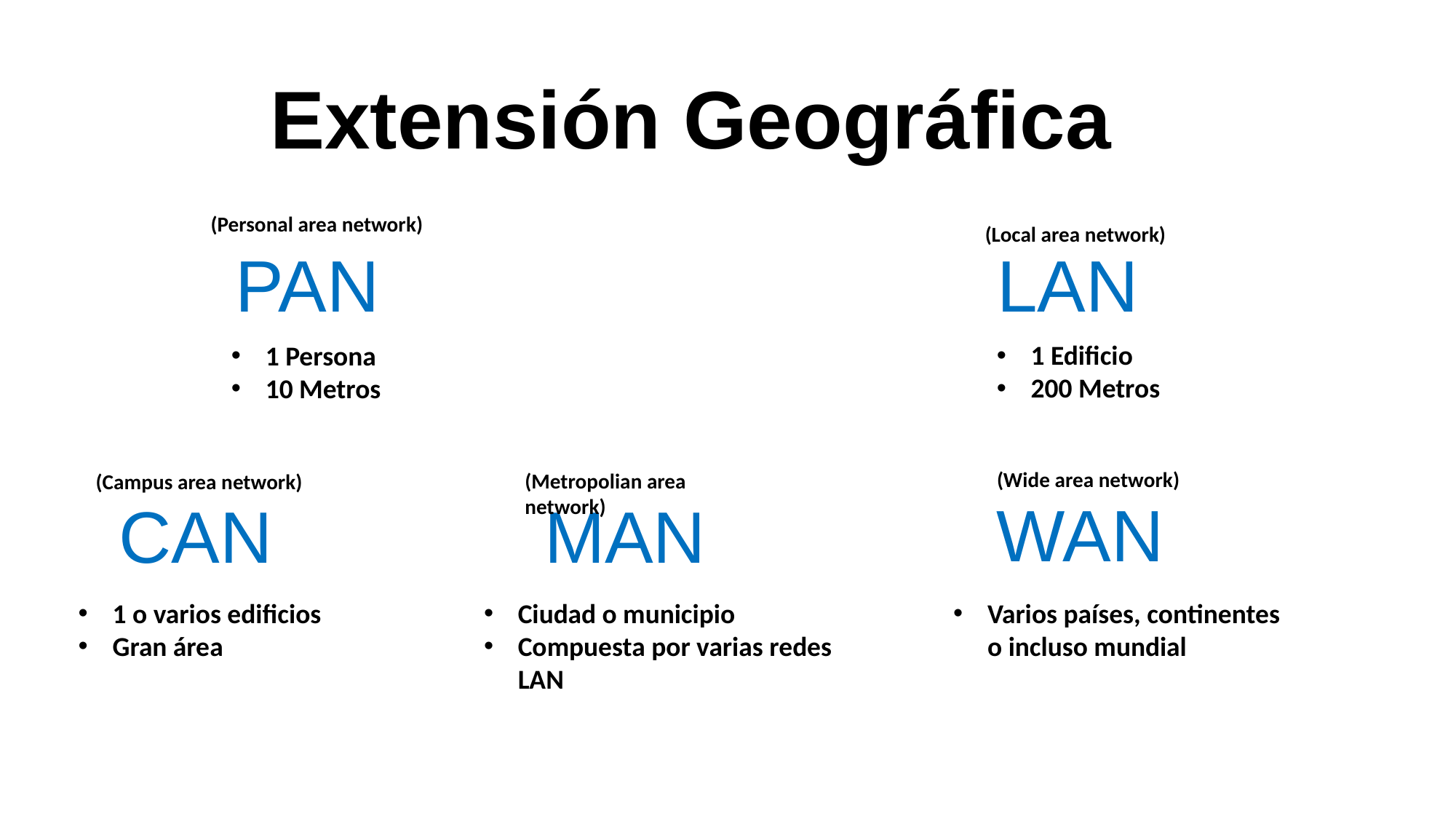

# Extensión Geográfica
(Personal area network)
(Local area network)
LAN
PAN
1 Edificio
200 Metros
1 Persona
10 Metros

(Wide area network)
(Metropolian area network)
(Campus area network)

WAN
CAN
MAN
Varios países, continentes o incluso mundial
1 o varios edificios
Gran área
Ciudad o municipio
Compuesta por varias redes LAN